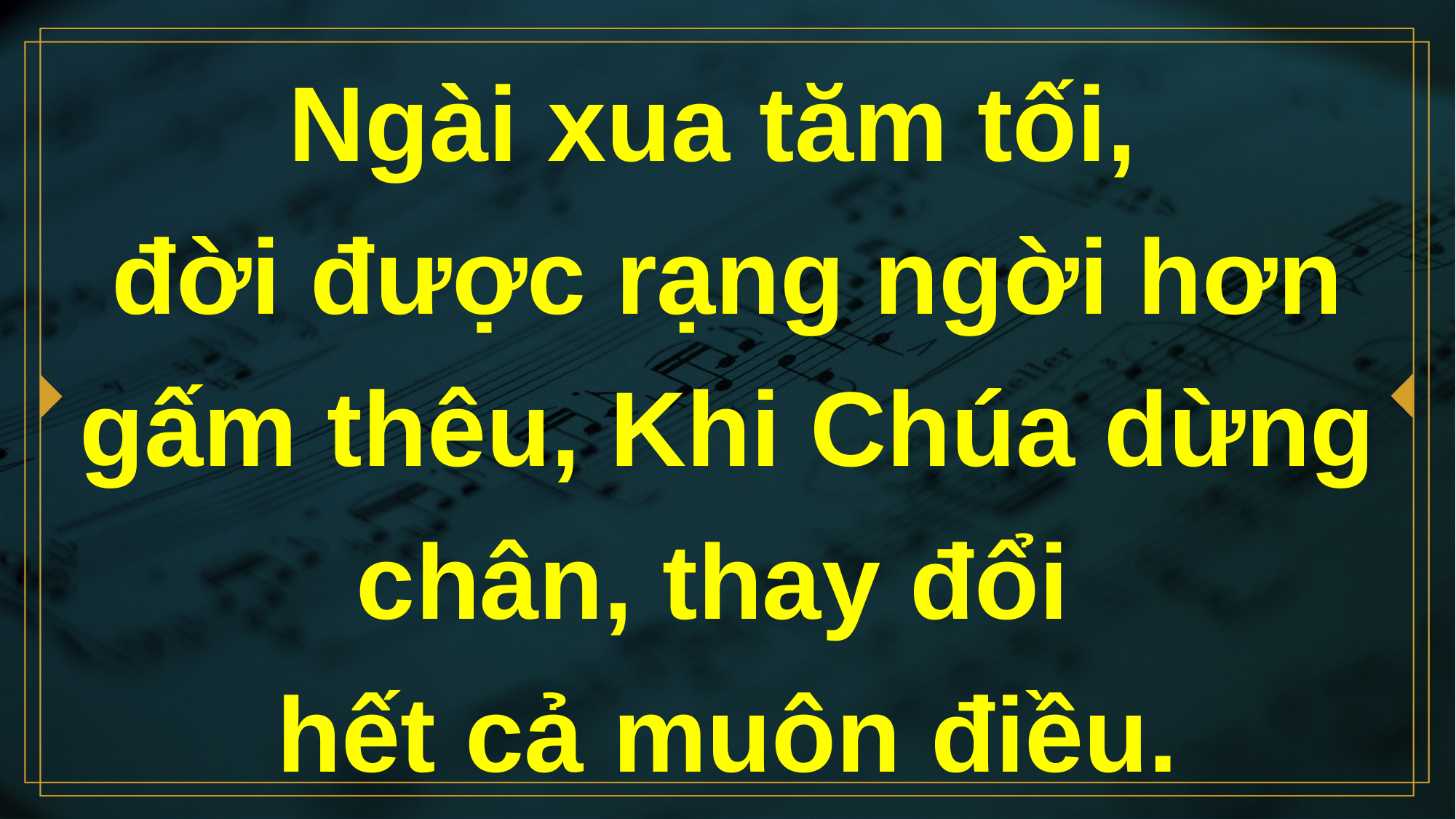

# Ngài xua tăm tối, đời được rạng ngời hơn gấm thêu, Khi Chúa dừng chân, thay đổi hết cả muôn điều.